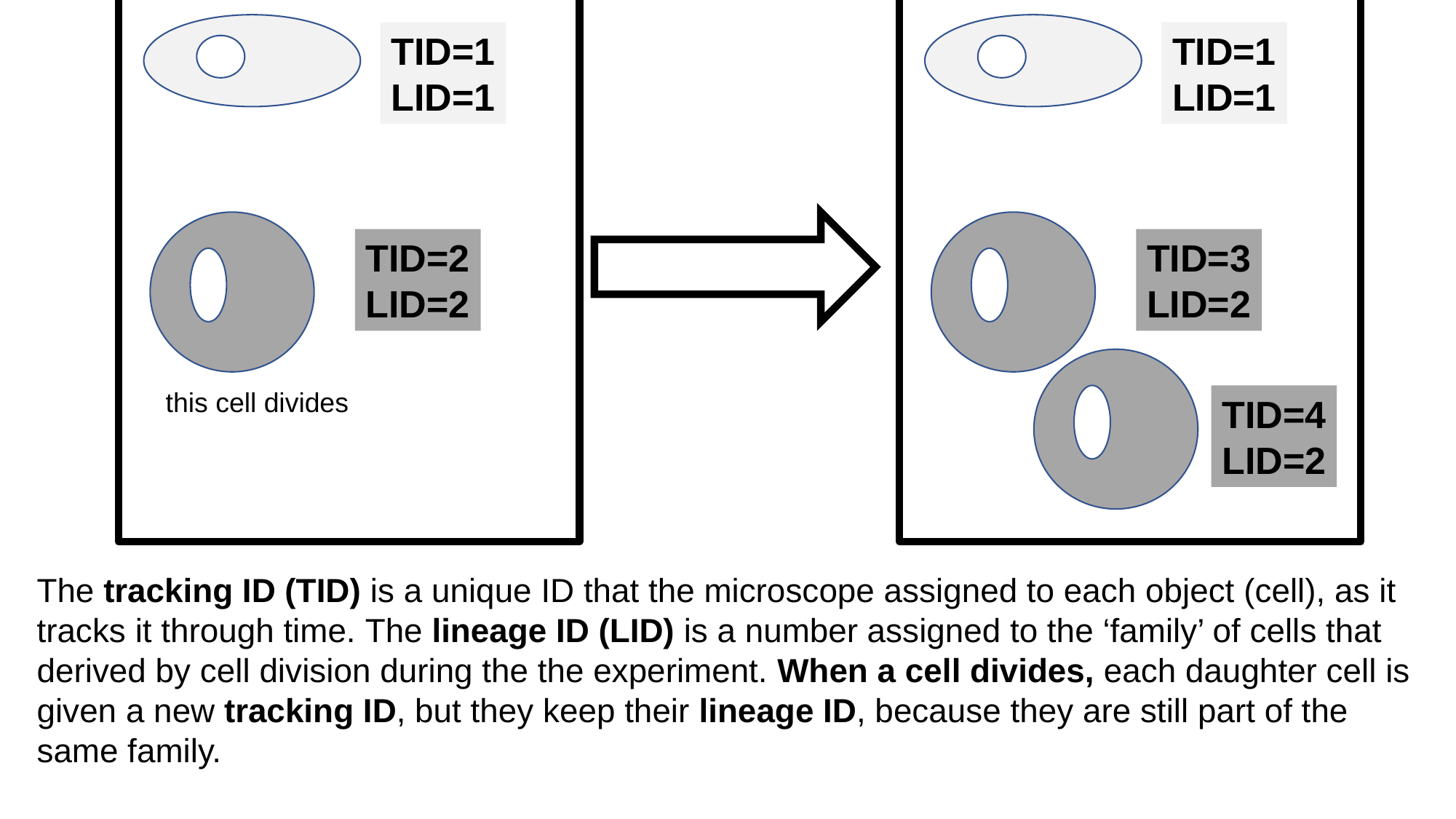

TID=1
LID=1
TID=1
LID=1

TID=2
LID=2
TID=3
LID=2

this cell divides
TID=4
LID=2
The tracking ID (TID) is a unique ID that the microscope assigned to each object (cell), as it tracks it through time. The lineage ID (LID) is a number assigned to the ‘family’ of cells that derived by cell division during the the experiment. When a cell divides, each daughter cell is given a new tracking ID, but they keep their lineage ID, because they are still part of the same family.